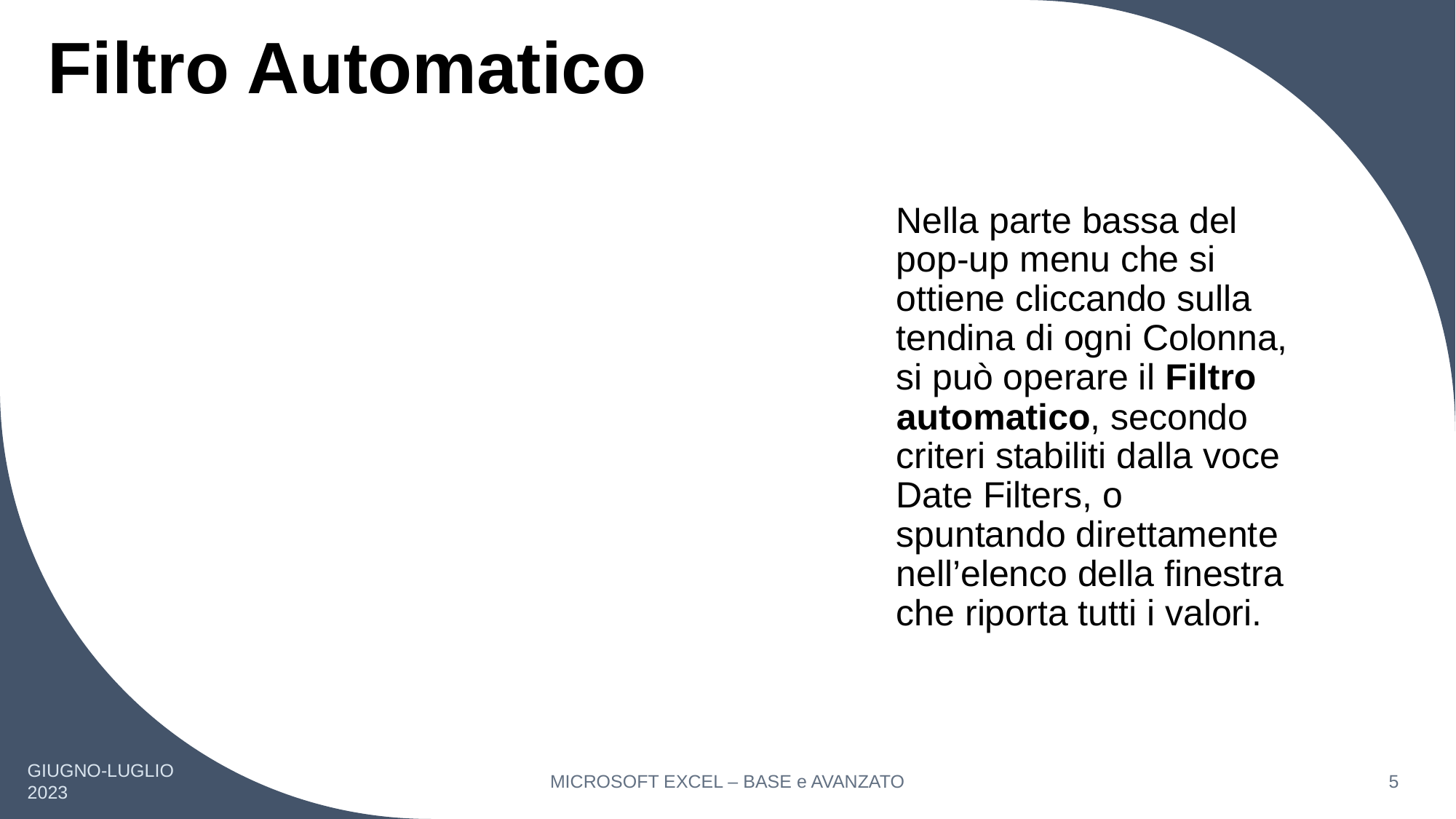

# Filtro Automatico

Nella parte bassa del pop-up menu che si ottiene cliccando sulla tendina di ogni Colonna, si può operare il Filtro automatico, secondo criteri stabiliti dalla voce Date Filters, o spuntando direttamente nell’elenco della finestra che riporta tutti i valori.
GIUGNO-LUGLIO 2023
MICROSOFT EXCEL – BASE e AVANZATO
5